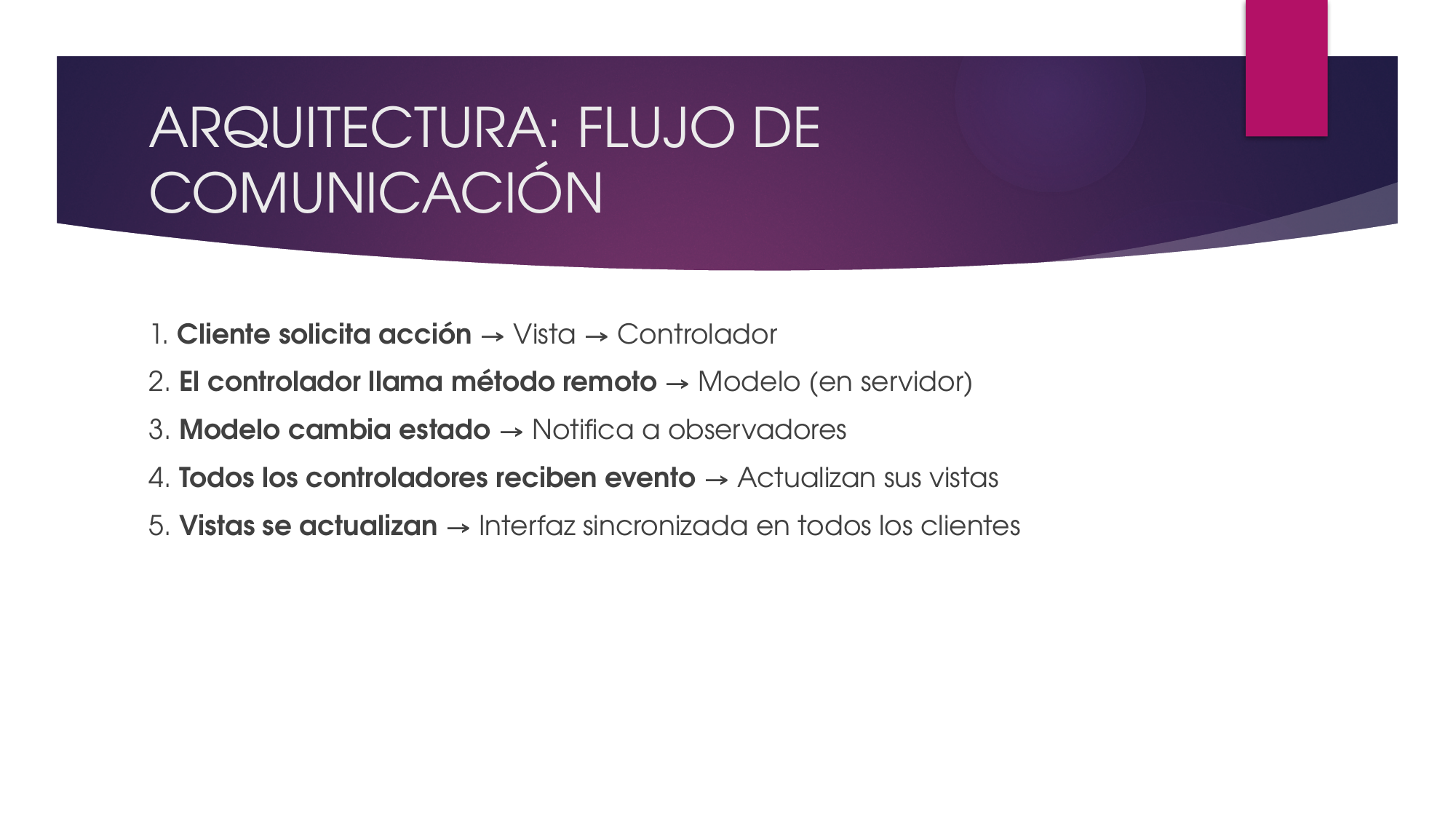

# ARQUITECTURA: FLUJO DE COMUNICACIÓN
1. Cliente solicita acción → Vista → Controlador
2. El controlador llama método remoto → Modelo (en servidor)
3. Modelo cambia estado → Notifica a observadores
4. Todos los controladores reciben evento → Actualizan sus vistas
5. Vistas se actualizan → Interfaz sincronizada en todos los clientes